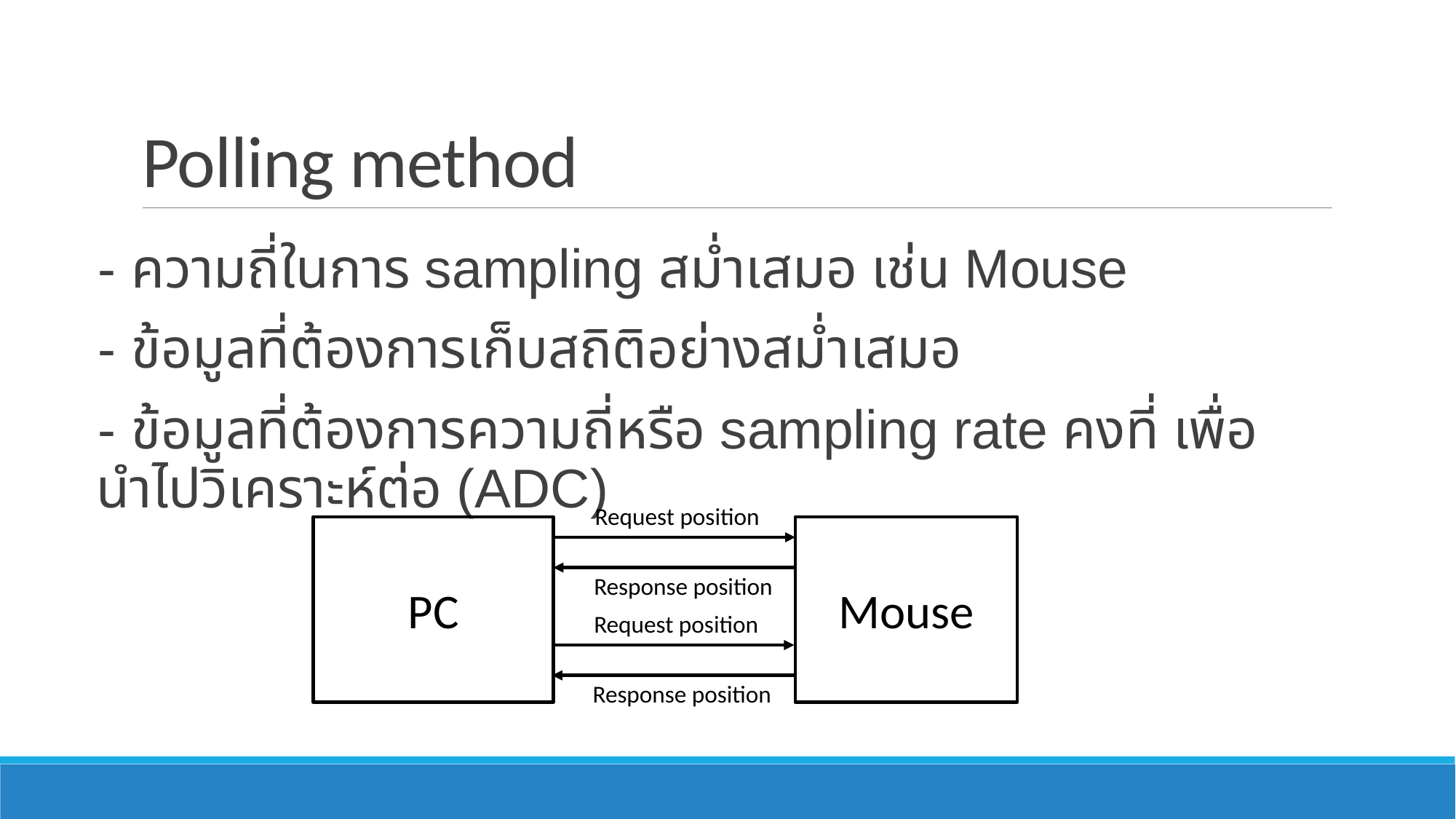

# Polling method
- ความถี่ในการ sampling สม่ำเสมอ เช่น Mouse
- ข้อมูลที่ต้องการเก็บสถิติอย่างสม่ำเสมอ
- ข้อมูลที่ต้องการความถี่หรือ sampling rate คงที่ เพื่อนำไปวิเคราะห์ต่อ (ADC)
Request position

Mouse

PC

Response position
Request position
Response position